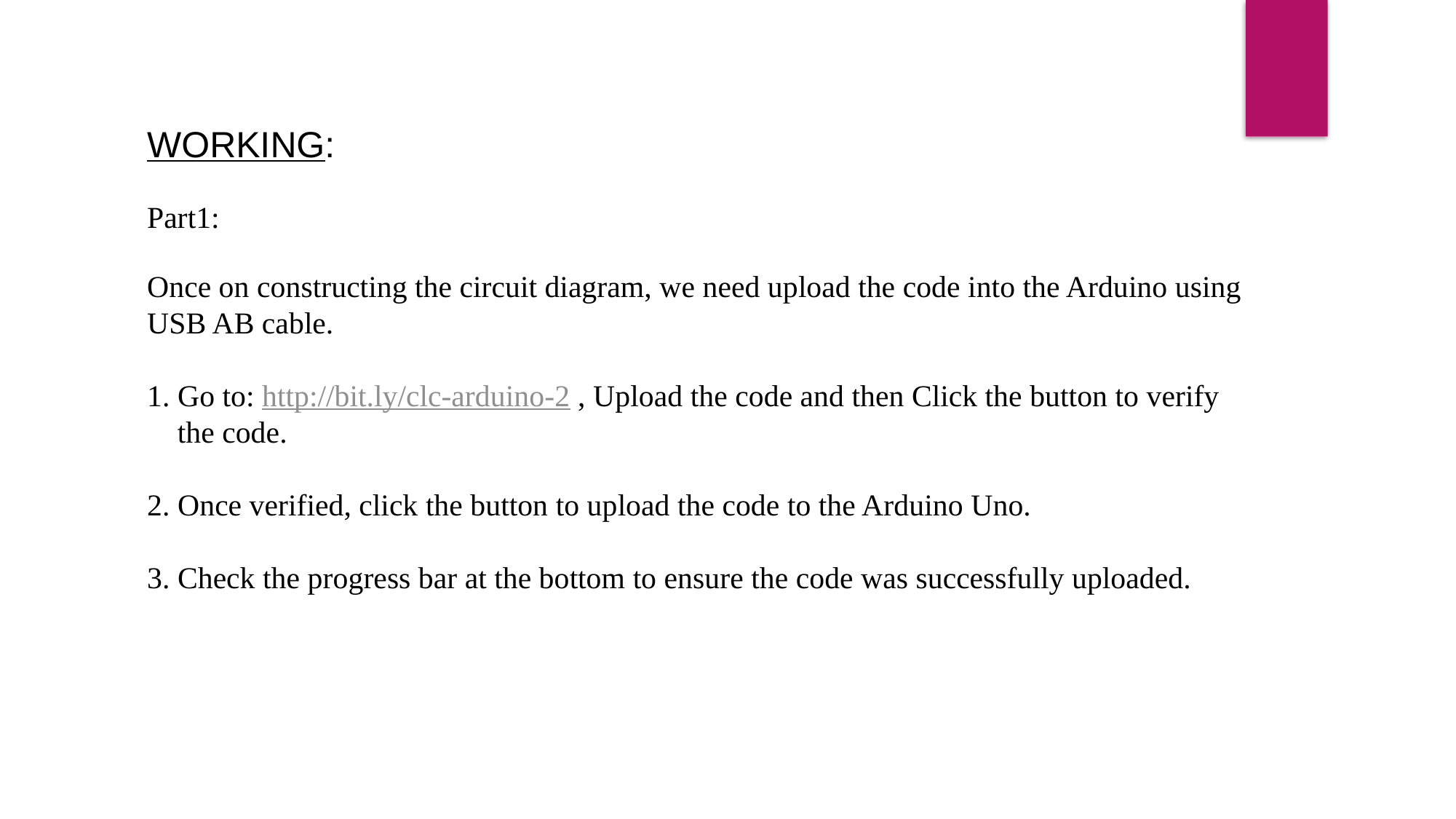

WORKING:

Part1:

Once on constructing the circuit diagram, we need upload the code into the Arduino using USB AB cable.

1. Go to: http://bit.ly/clc-arduino-2 , Upload the code and then Click the button to verify
    the code.

2. Once verified, click the button to upload the code to the Arduino Uno.

3. Check the progress bar at the bottom to ensure the code was successfully uploaded.